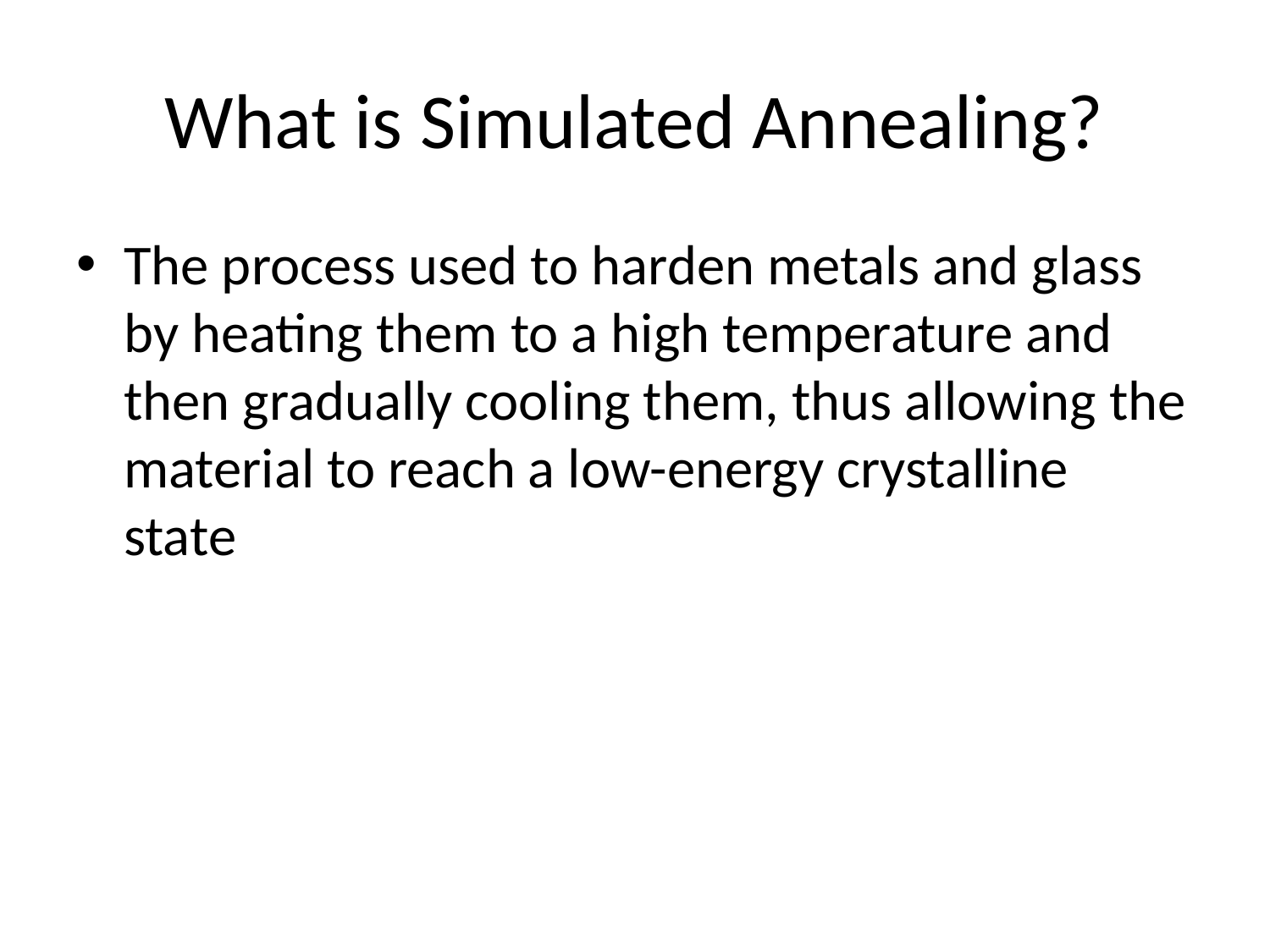

# What is Simulated Annealing?
The process used to harden metals and glass by heating them to a high temperature and then gradually cooling them, thus allowing the material to reach a low-energy crystalline state